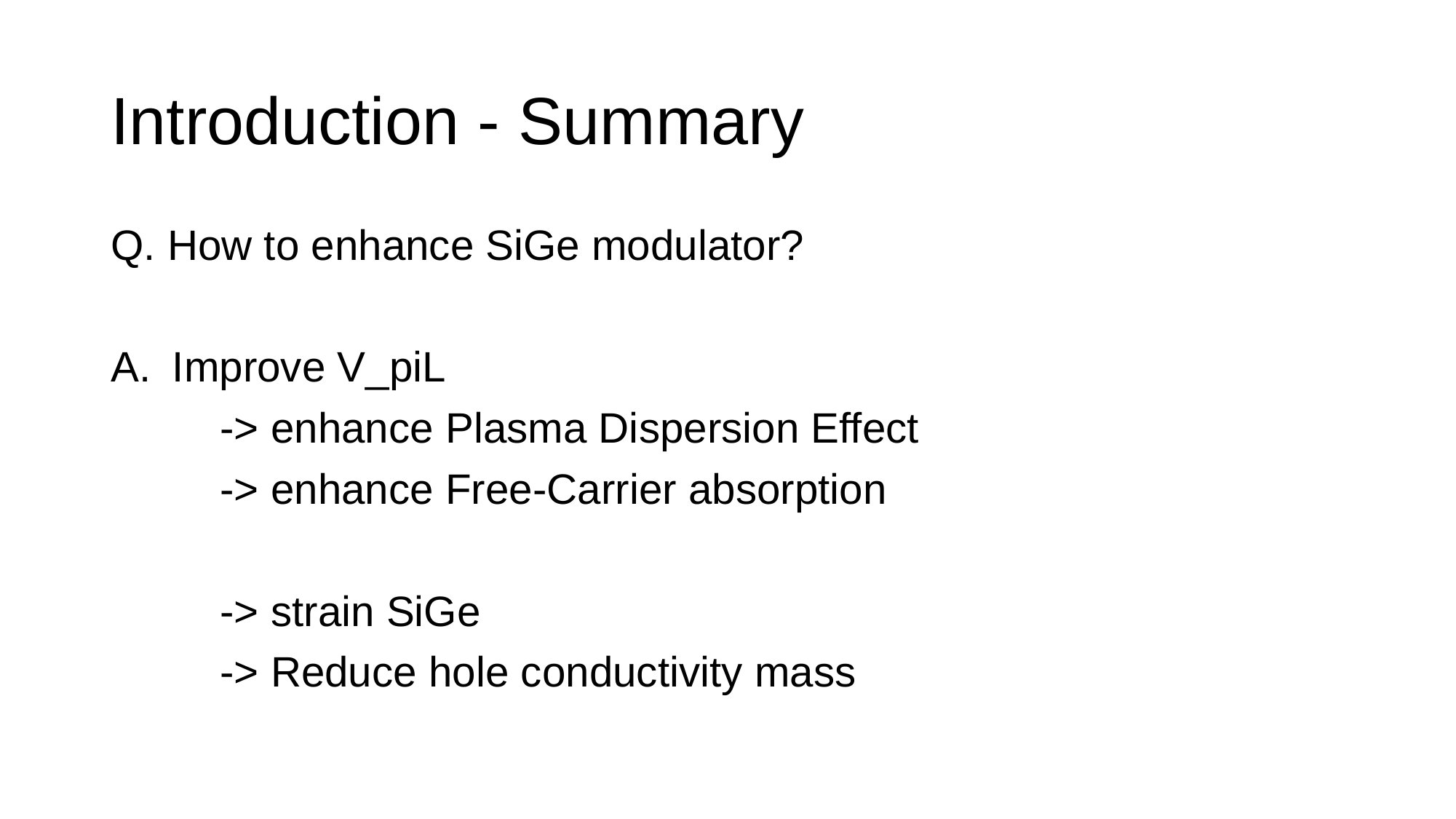

# Introduction - Summary
Q. How to enhance SiGe modulator?

Improve V_piL
	-> enhance Plasma Dispersion Effect
	-> enhance Free-Carrier absorption

	-> strain SiGe
	-> Reduce hole conductivity mass